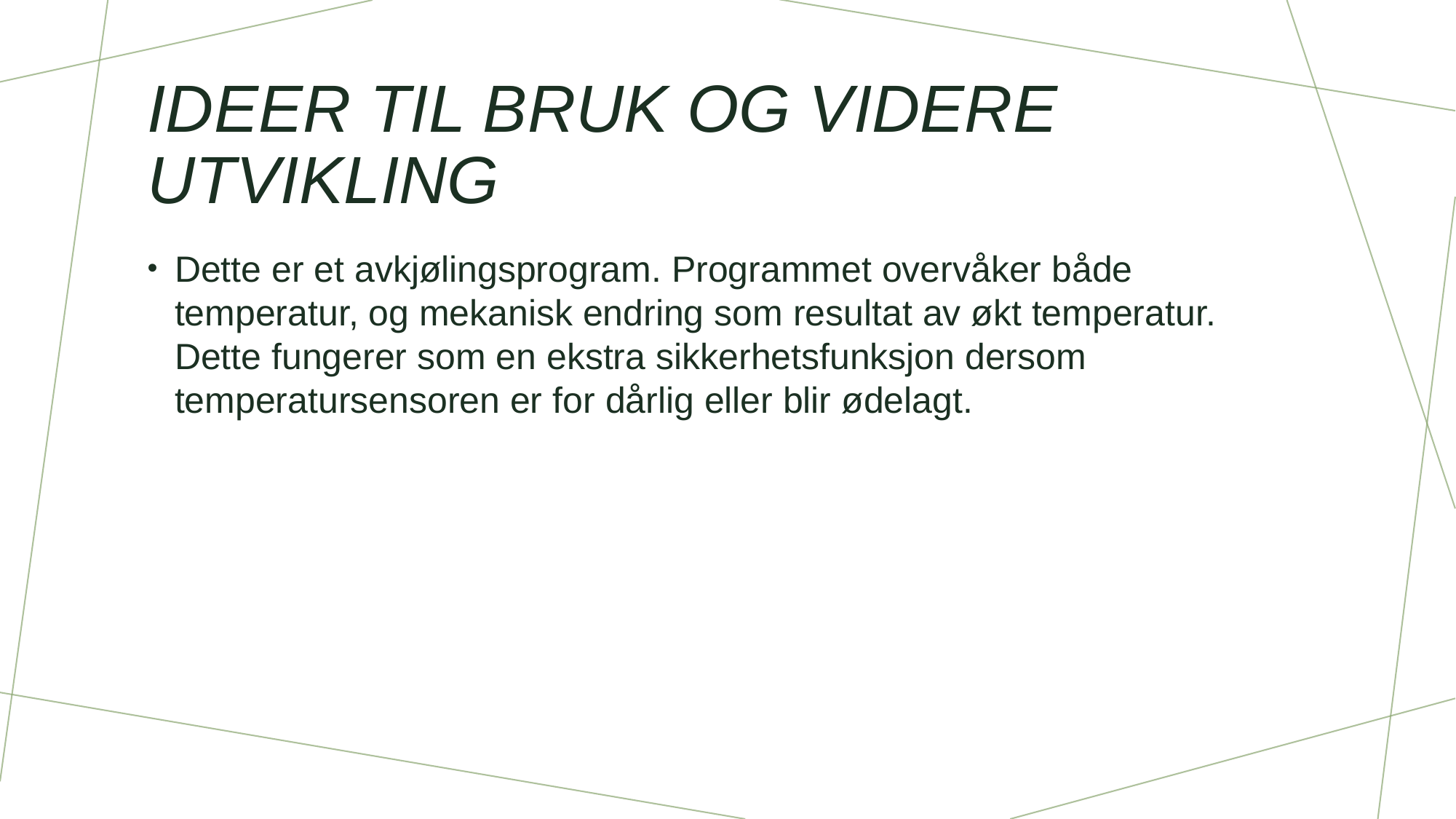

# Ideer til bruk og videre utvikling
Dette er et avkjølingsprogram. Programmet overvåker både temperatur, og mekanisk endring som resultat av økt temperatur. Dette fungerer som en ekstra sikkerhetsfunksjon dersom temperatursensoren er for dårlig eller blir ødelagt.